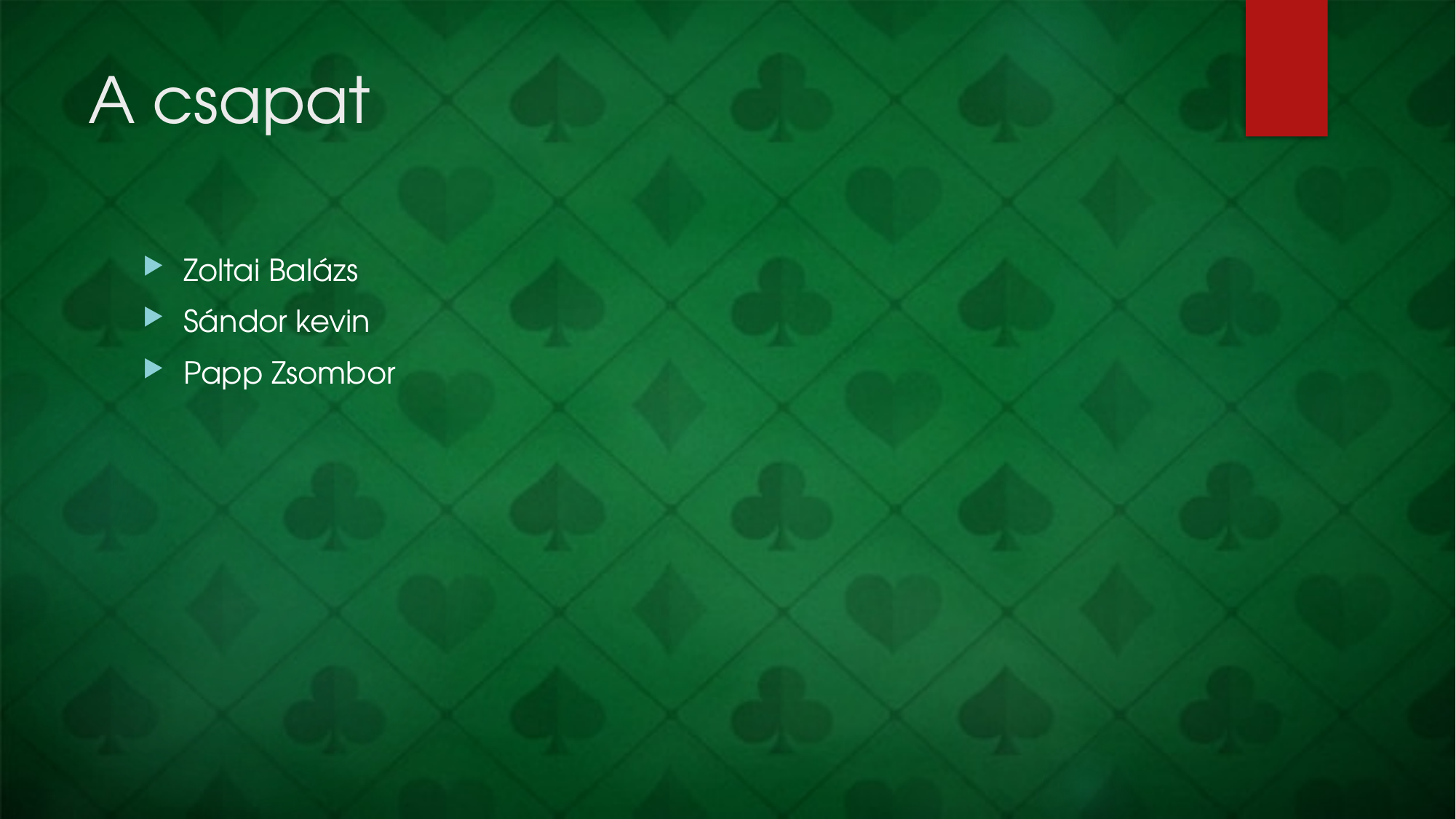

# A csapat
Zoltai Balázs
Sándor kevin
Papp Zsombor